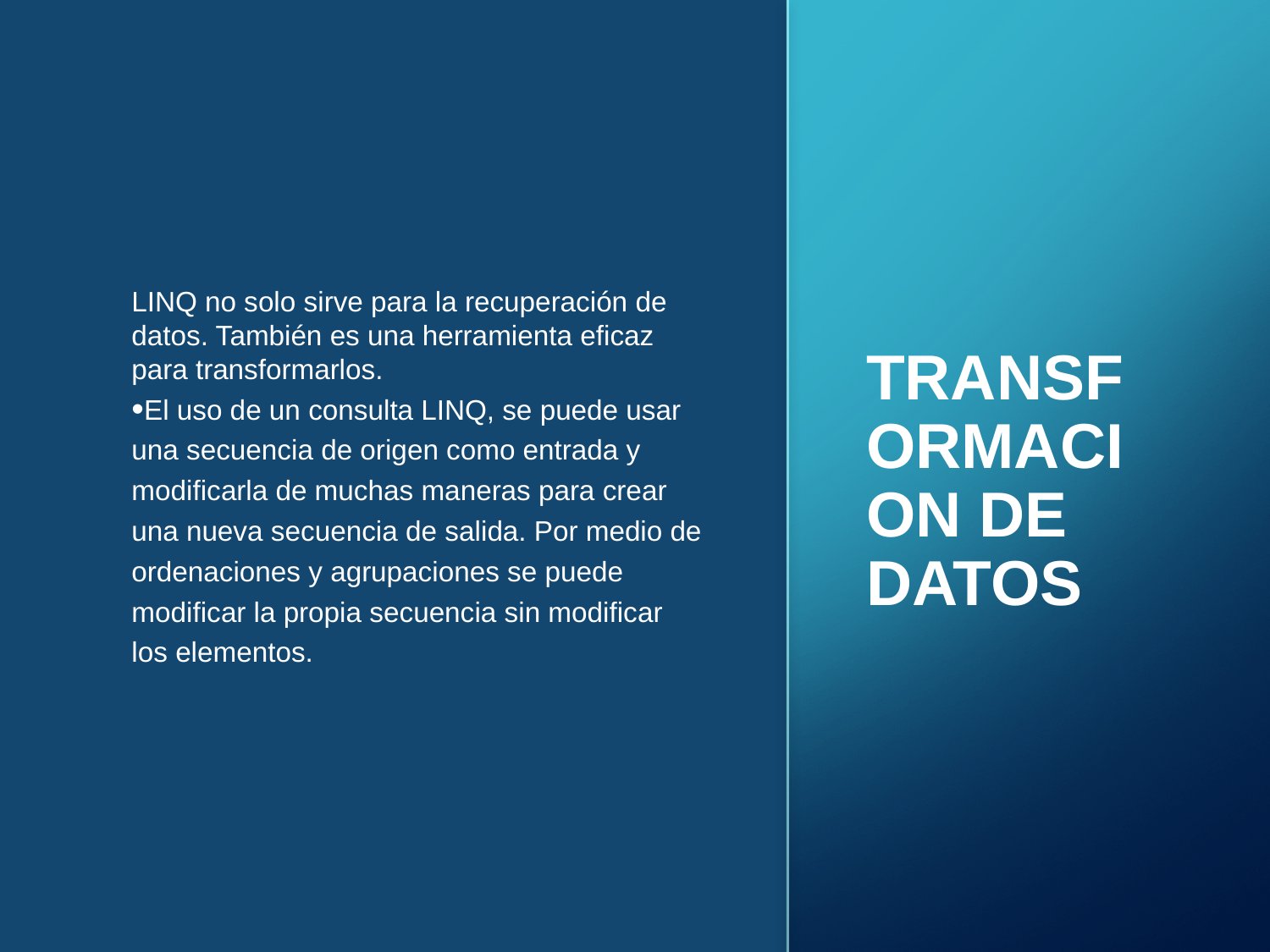

LINQ no solo sirve para la recuperación de datos. También es una herramienta eficaz para transformarlos.
El uso de un consulta LINQ, se puede usar una secuencia de origen como entrada y modificarla de muchas maneras para crear una nueva secuencia de salida. Por medio de ordenaciones y agrupaciones se puede modificar la propia secuencia sin modificar los elementos.
Transformacion de datos